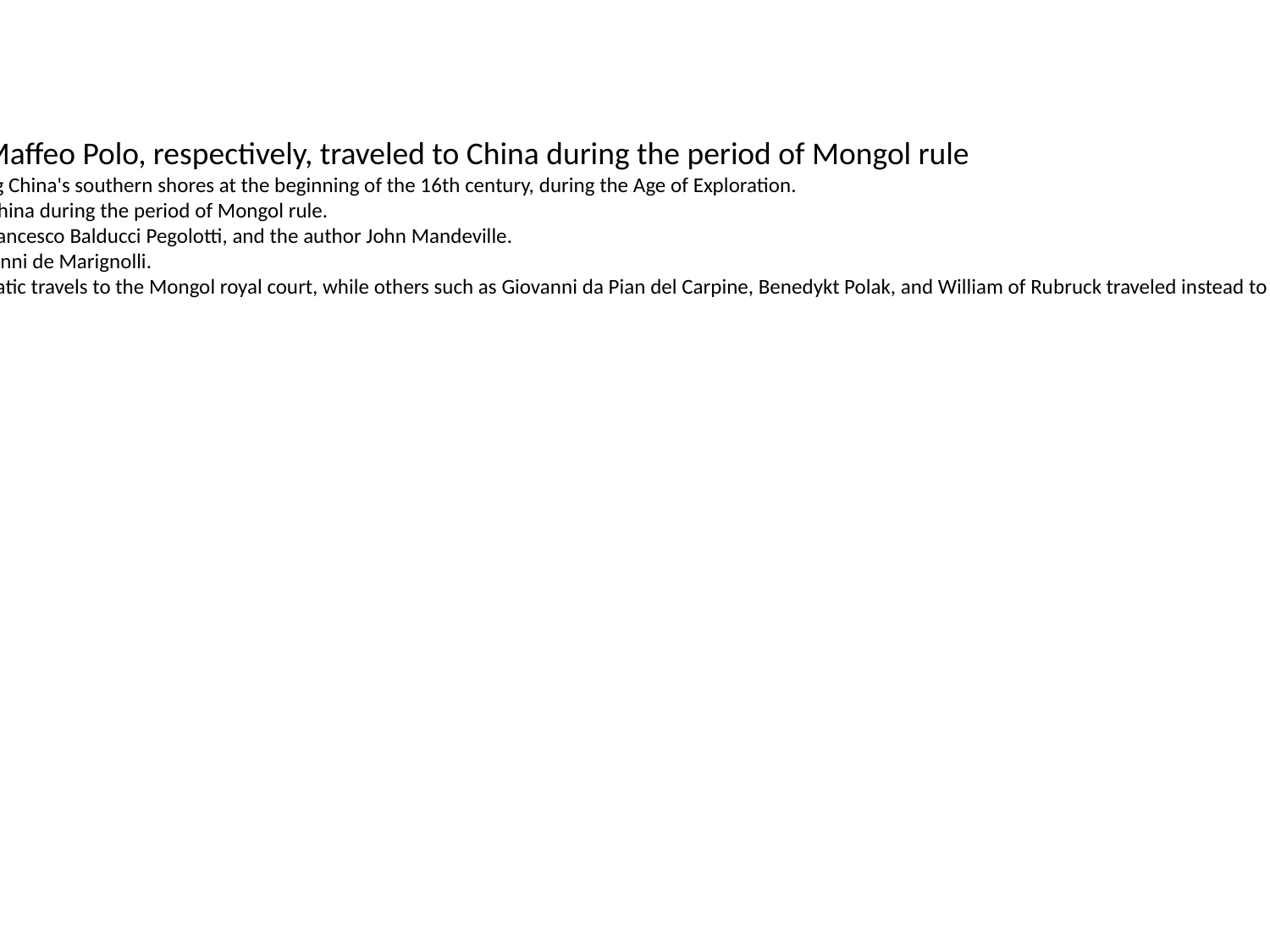

The Italian merchant Marco Polo, as well as his father and uncle Niccol and Maffeo Polo, respectively, traveled to China during the period of Mongol rule
Direct contact with Europeans was not renewed until Portuguese explorers and Jesuit missionaries arrived on Ming China's southern shores at the beginning of the 16th century, during the Age of Exploration.
The Italian merchant Marco Polo, as well as his father and uncle Niccol and Maffeo Polo, respectively, traveled to China during the period of Mongol rule.
Marco Polo wrote an account of his travels there, as did the Franciscan friar Odoric of Pordenone, the merchant Francesco Balducci Pegolotti, and the author John Mandeville.
In Khanbaliq, the Roman archdiocese was established by John of Montecorvino, who was later succeeded by Giovanni de Marignolli.
Other Europeans such as Andr de Longjumeau managed to reach the eastern borderlands of China in their diplomatic travels to the Mongol royal court, while others such as Giovanni da Pian del Carpine, Benedykt Polak, and William of Rubruck traveled instead to Mongolia.